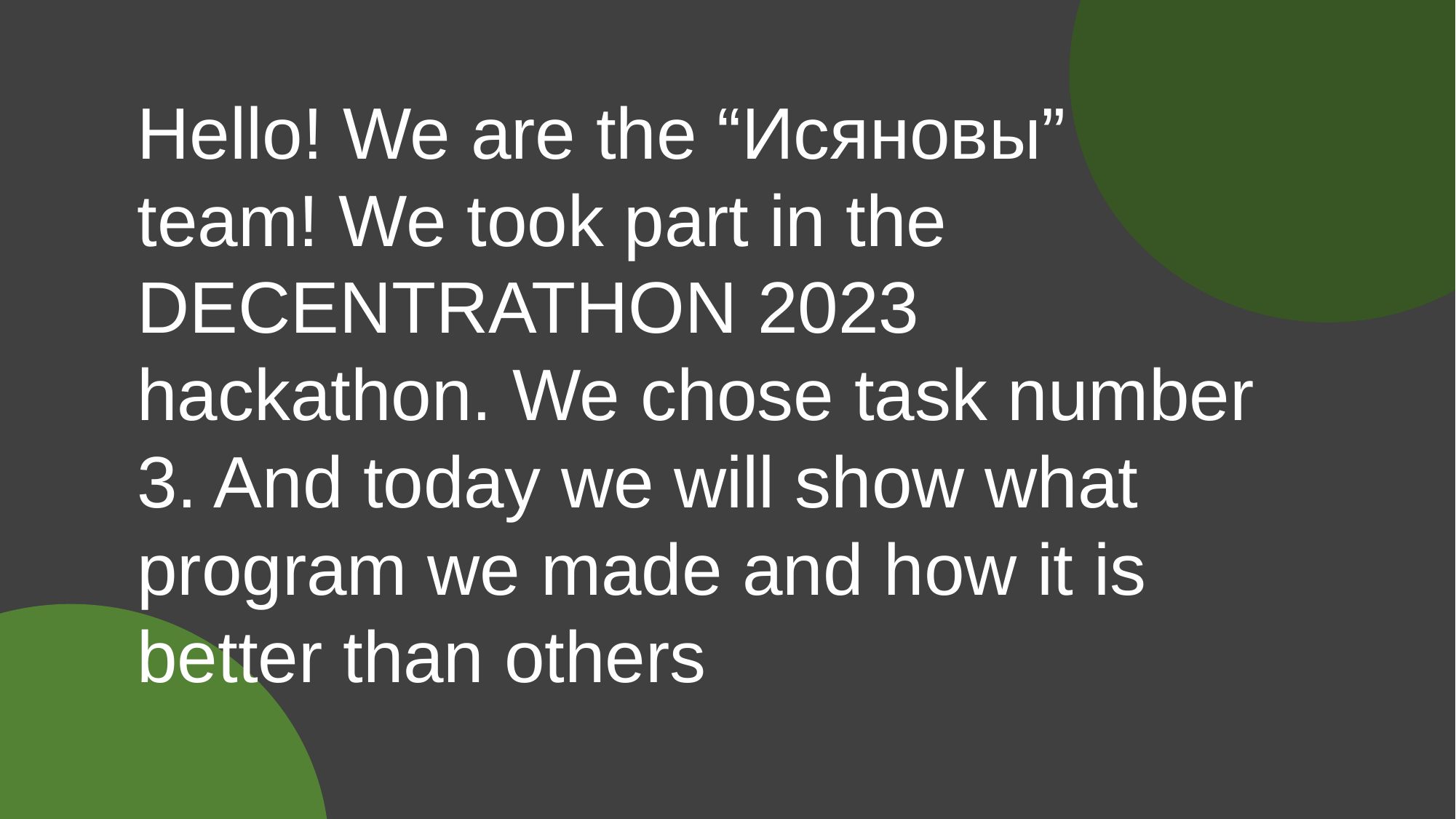

Hello! We are the “Исяновы” team! We took part in the DECENTRATHON 2023 hackathon. We chose task number 3. And today we will show what program we made and how it is better than others